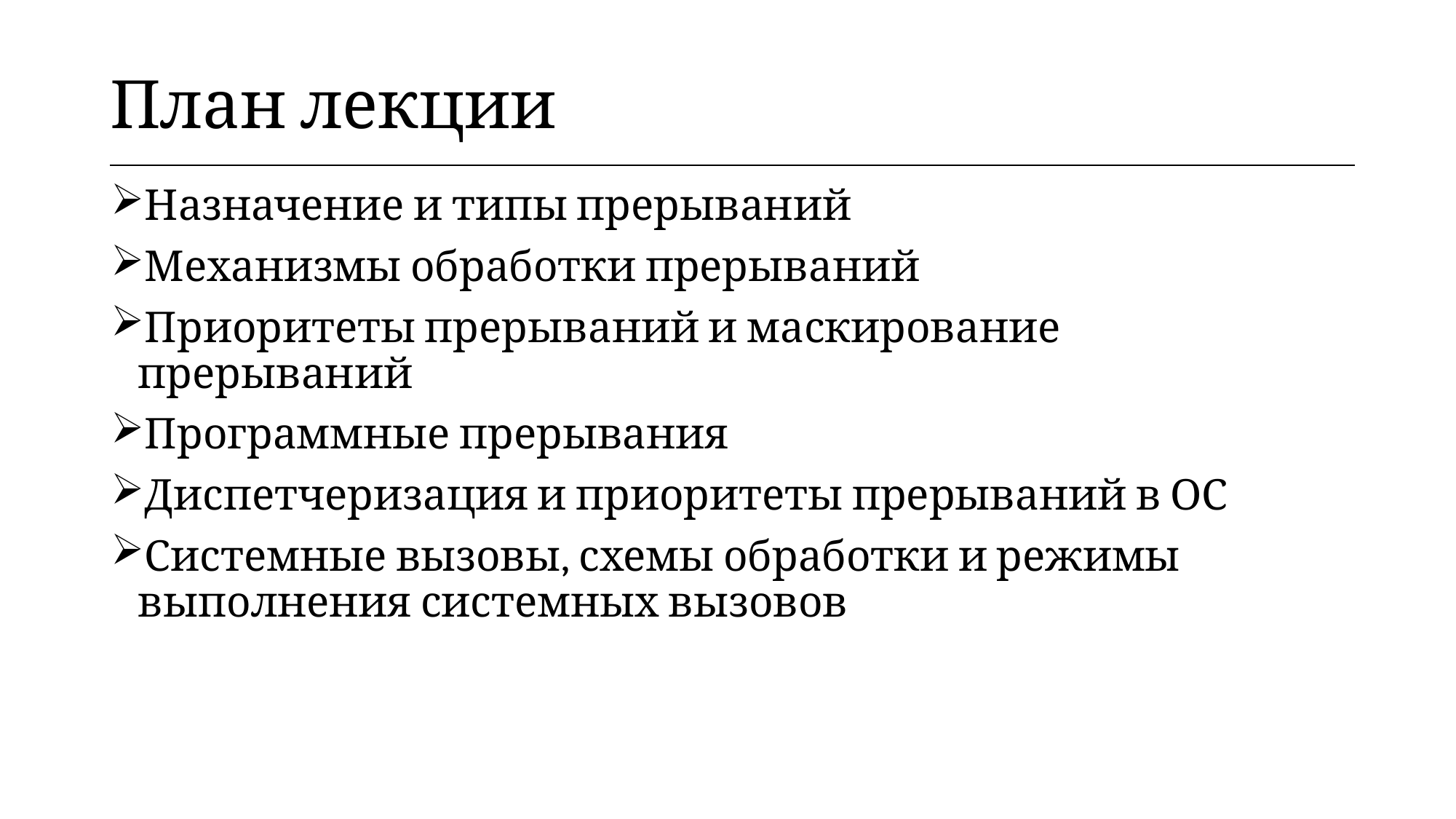

| План лекции |
| --- |
Назначение и типы прерываний
Механизмы обработки прерываний
Приоритеты прерываний и маскирование прерываний
Программные прерывания
Диспетчеризация и приоритеты прерываний в ОС
Системные вызовы, схемы обработки и режимы выполнения системных вызовов